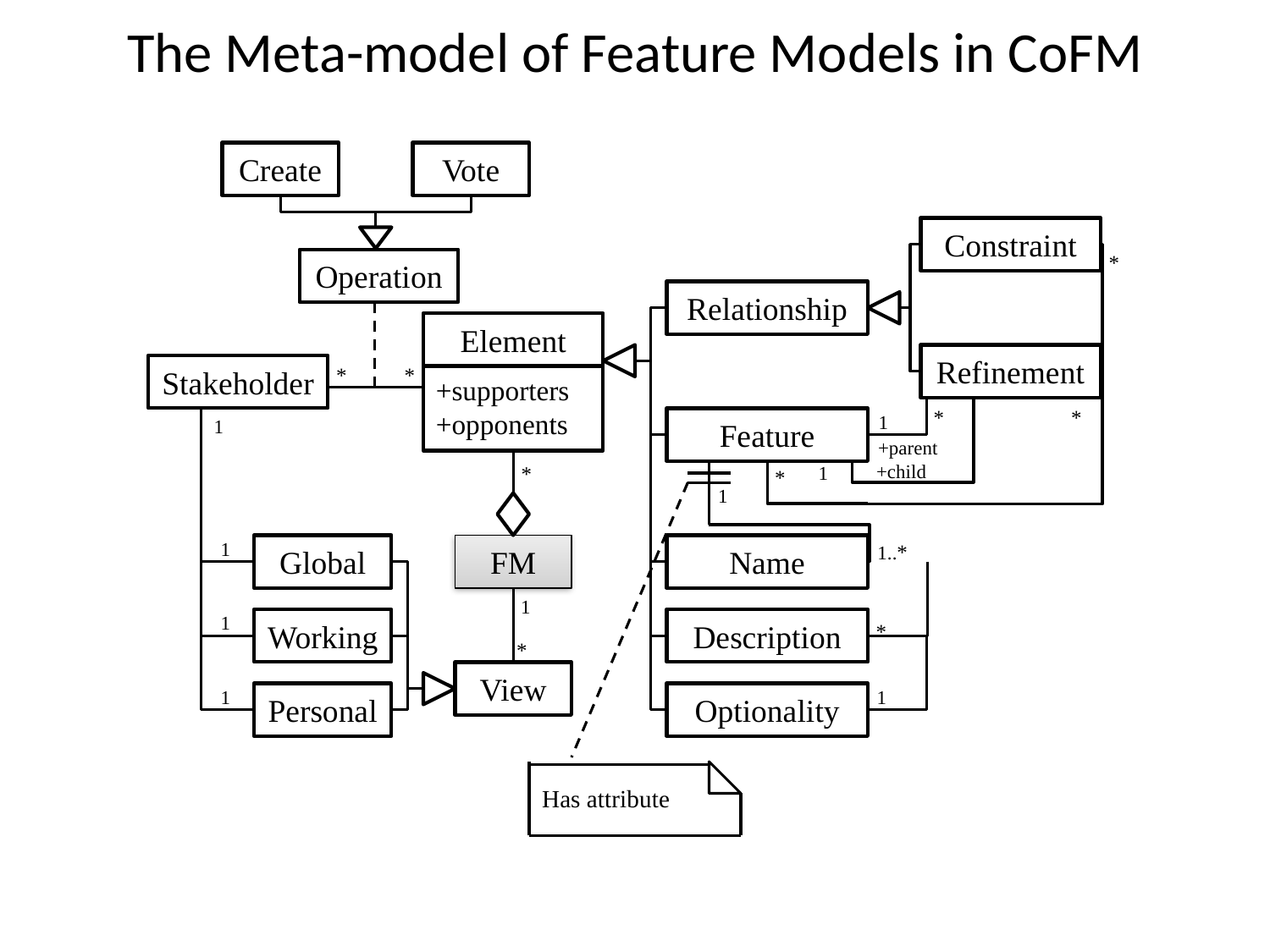

# The Meta-model of Feature Models in CoFM
Create
Vote
Constraint

*
Operation
Relationship

Element
Refinement

Stakeholder
*
*
+supporters
+opponents
*
*
1
1
Feature
+parent
*
+child
1
*
1

1
1..*
Global
FM
Name
1
1
Working
Description
*
*
View

1
1
Personal
Optionality

Has attribute